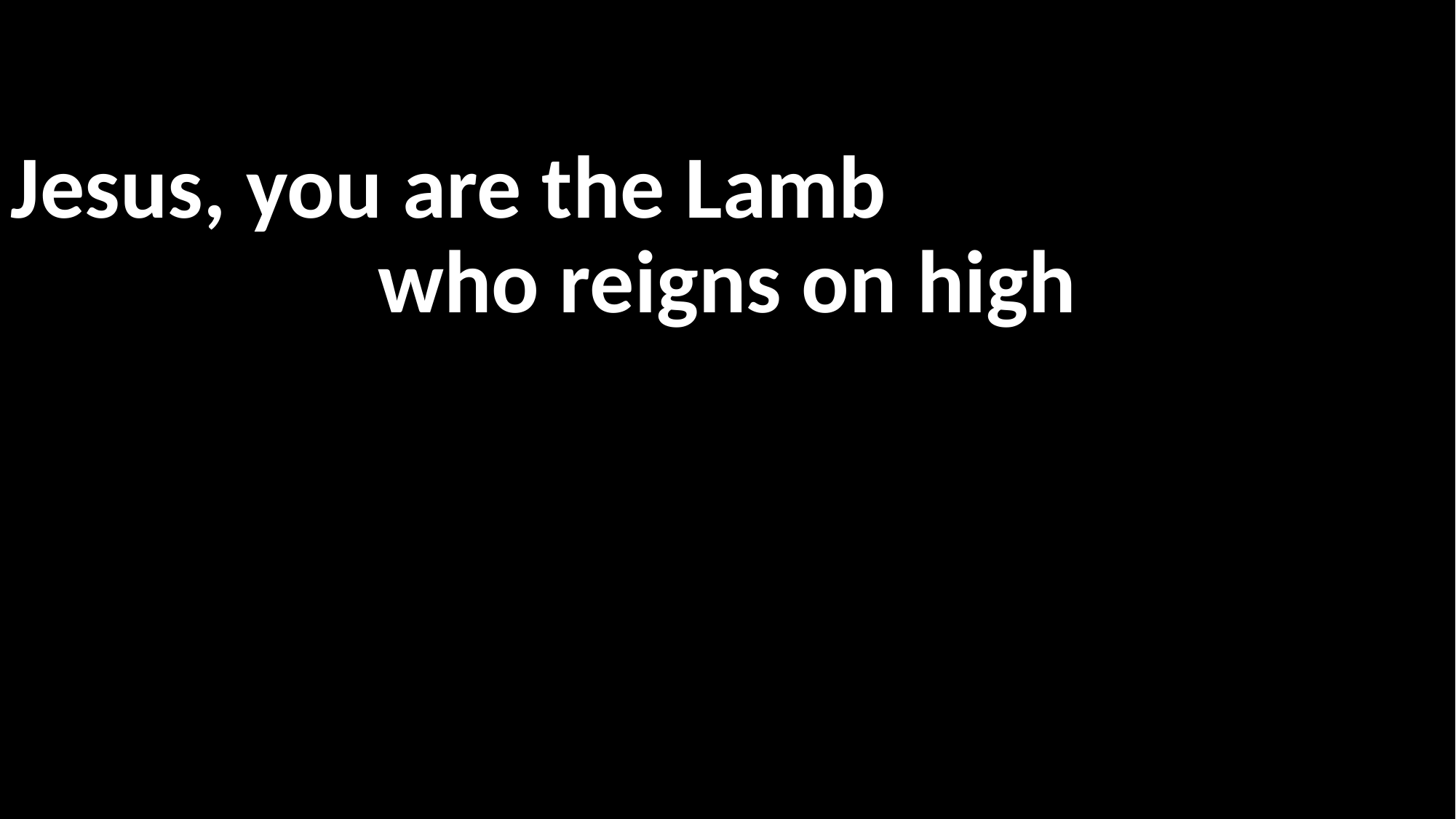

Jesus, you are the Lamb
who reigns on high